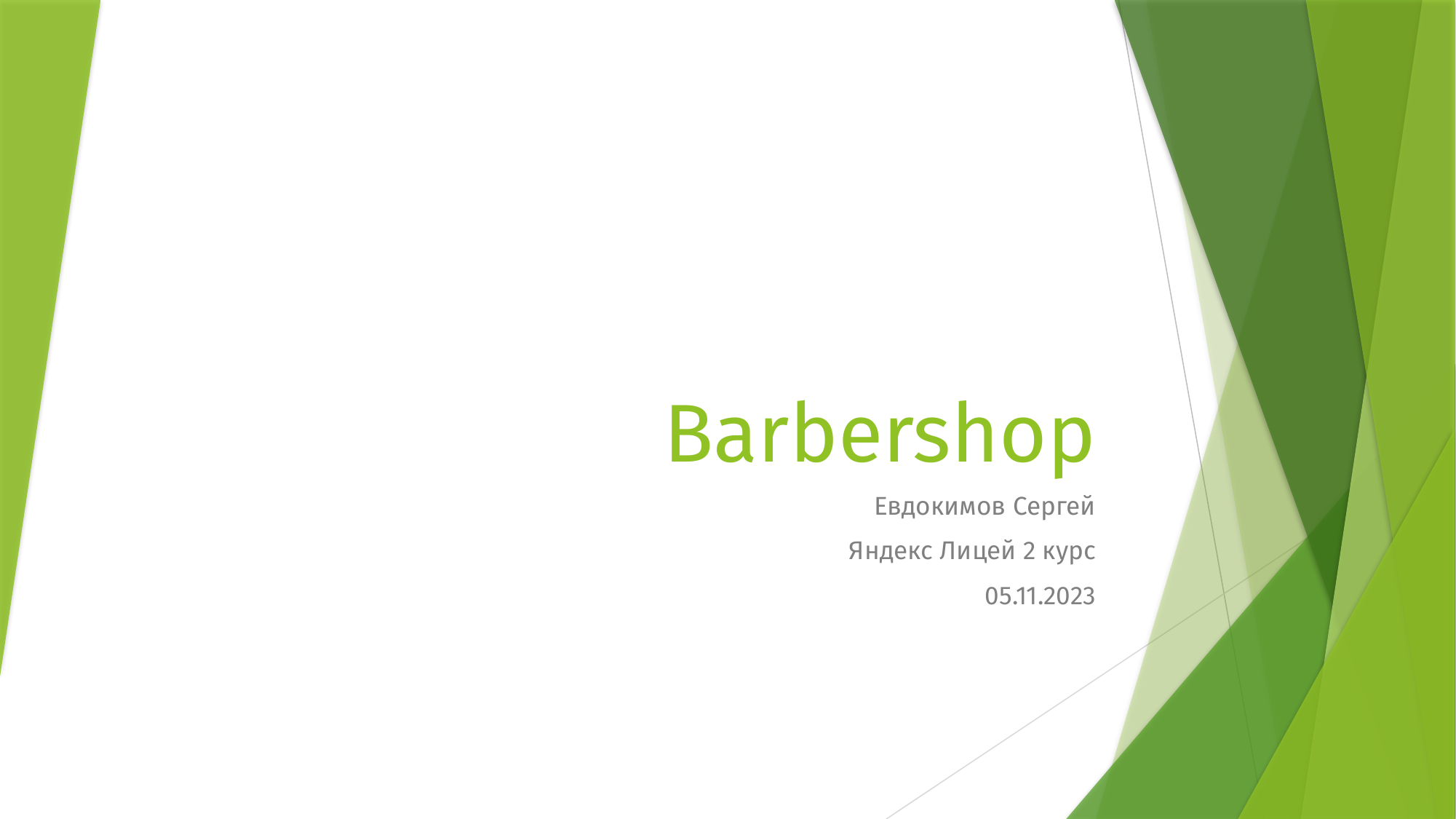

# Barbershop
Евдокимов Сергей
Яндекс Лицей 2 курс
05.11.2023